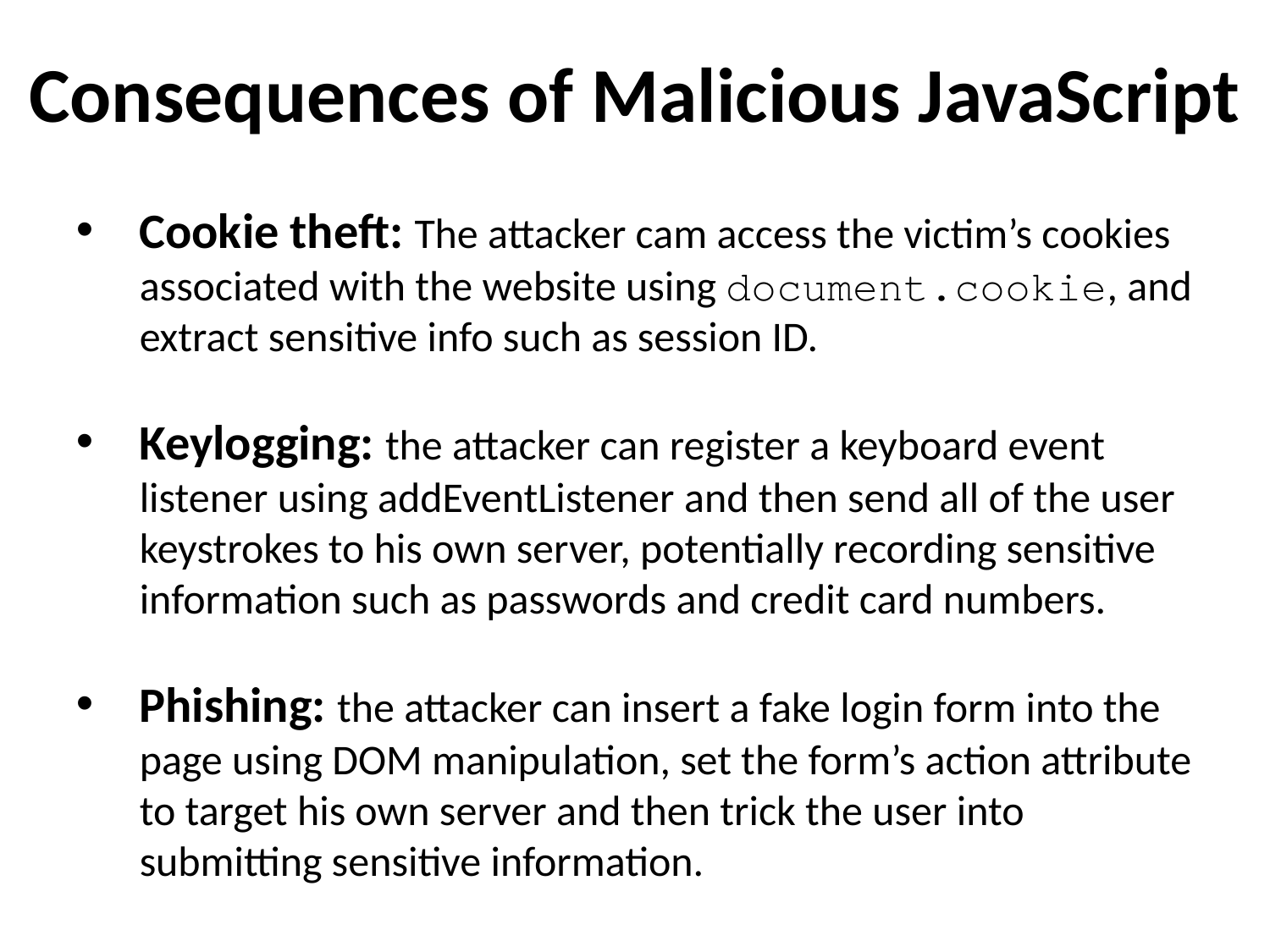

Consequences of Malicious JavaScript
Cookie theft: The attacker cam access the victim’s cookies associated with the website using document.cookie, and extract sensitive info such as session ID.

Keylogging: the attacker can register a keyboard event listener using addEventListener and then send all of the user keystrokes to his own server, potentially recording sensitive information such as passwords and credit card numbers.

Phishing: the attacker can insert a fake login form into the page using DOM manipulation, set the form’s action attribute to target his own server and then trick the user into submitting sensitive information.